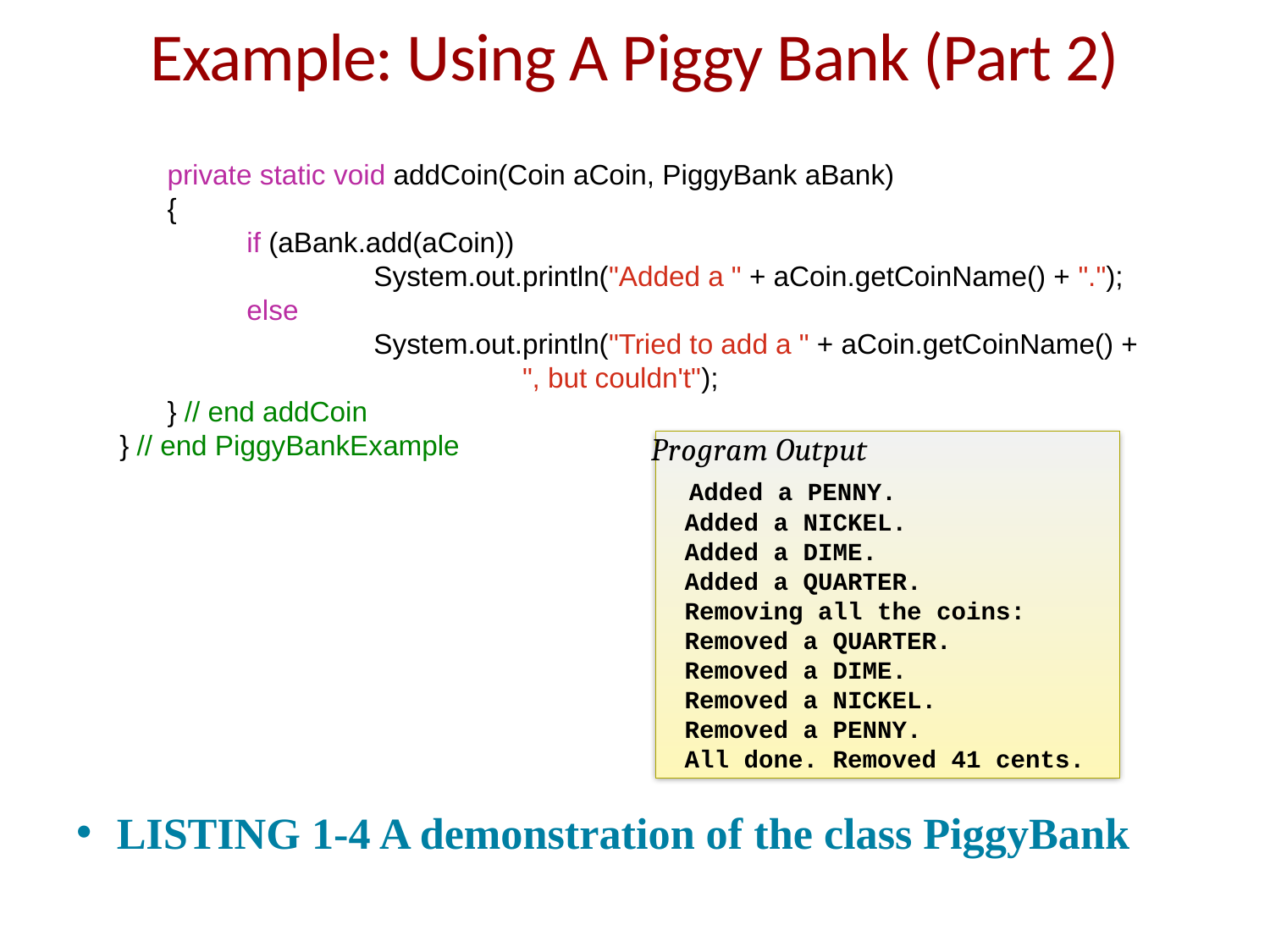

# Example: Using A Piggy Bank (Part 2)

	private static void addCoin(Coin aCoin, PiggyBank aBank)
	{
		if (aBank.add(aCoin))
			System.out.println("Added a " + aCoin.getCoinName() + ".");
		else
			System.out.println("Tried to add a " + aCoin.getCoinName() +
			                   ", but couldn't");
	} // end addCoin
} // end PiggyBankExample
Program Output

 Added a PENNY.
 Added a NICKEL.
 Added a DIME.
 Added a QUARTER.
 Removing all the coins:
 Removed a QUARTER.
 Removed a DIME.
 Removed a NICKEL.
 Removed a PENNY.
 All done. Removed 41 cents.
LISTING 1-4 A demonstration of the class PiggyBank